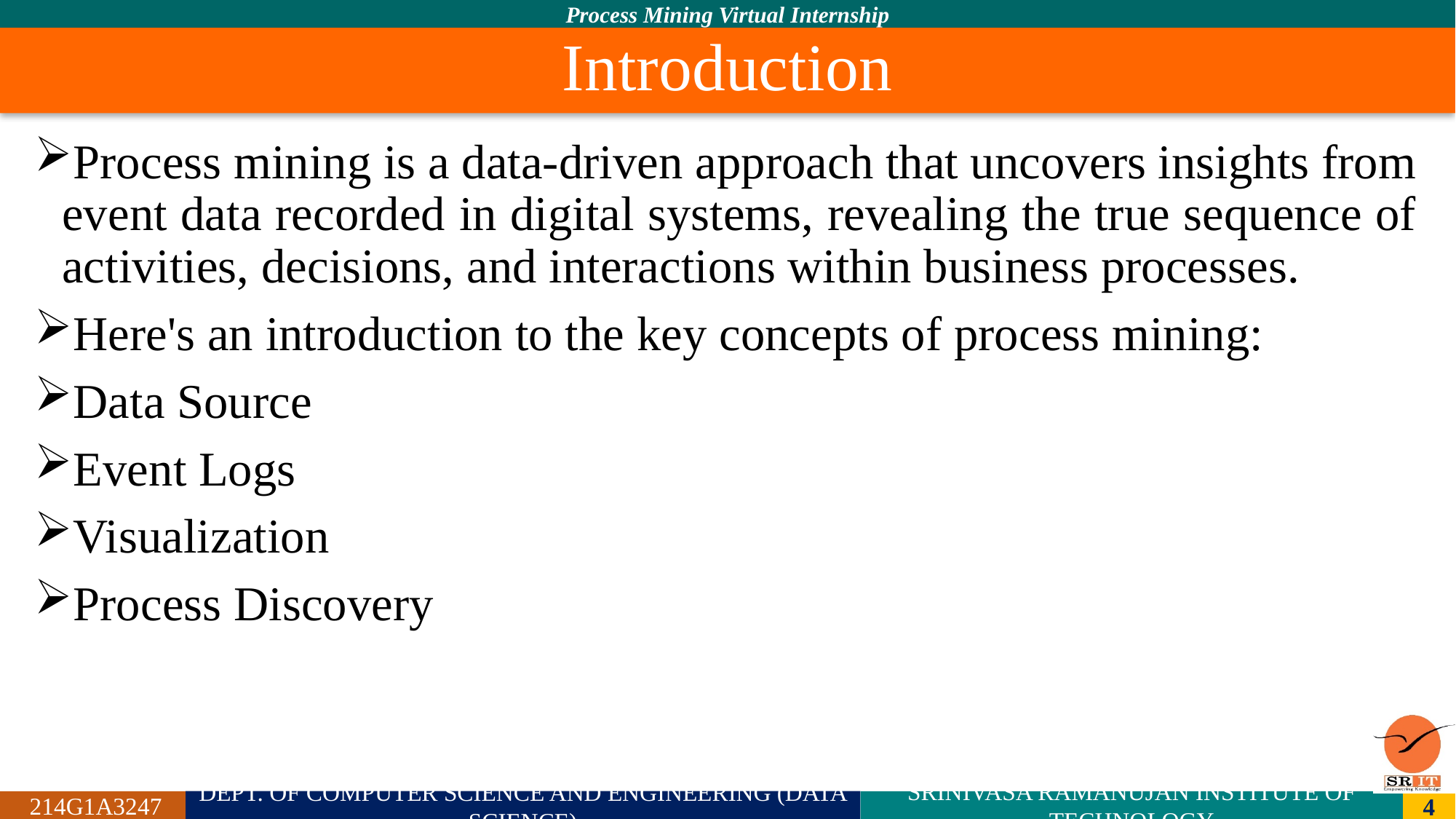

# Introduction
Process mining is a data-driven approach that uncovers insights from event data recorded in digital systems, revealing the true sequence of activities, decisions, and interactions within business processes.
Here's an introduction to the key concepts of process mining:
Data Source
Event Logs
Visualization
Process Discovery